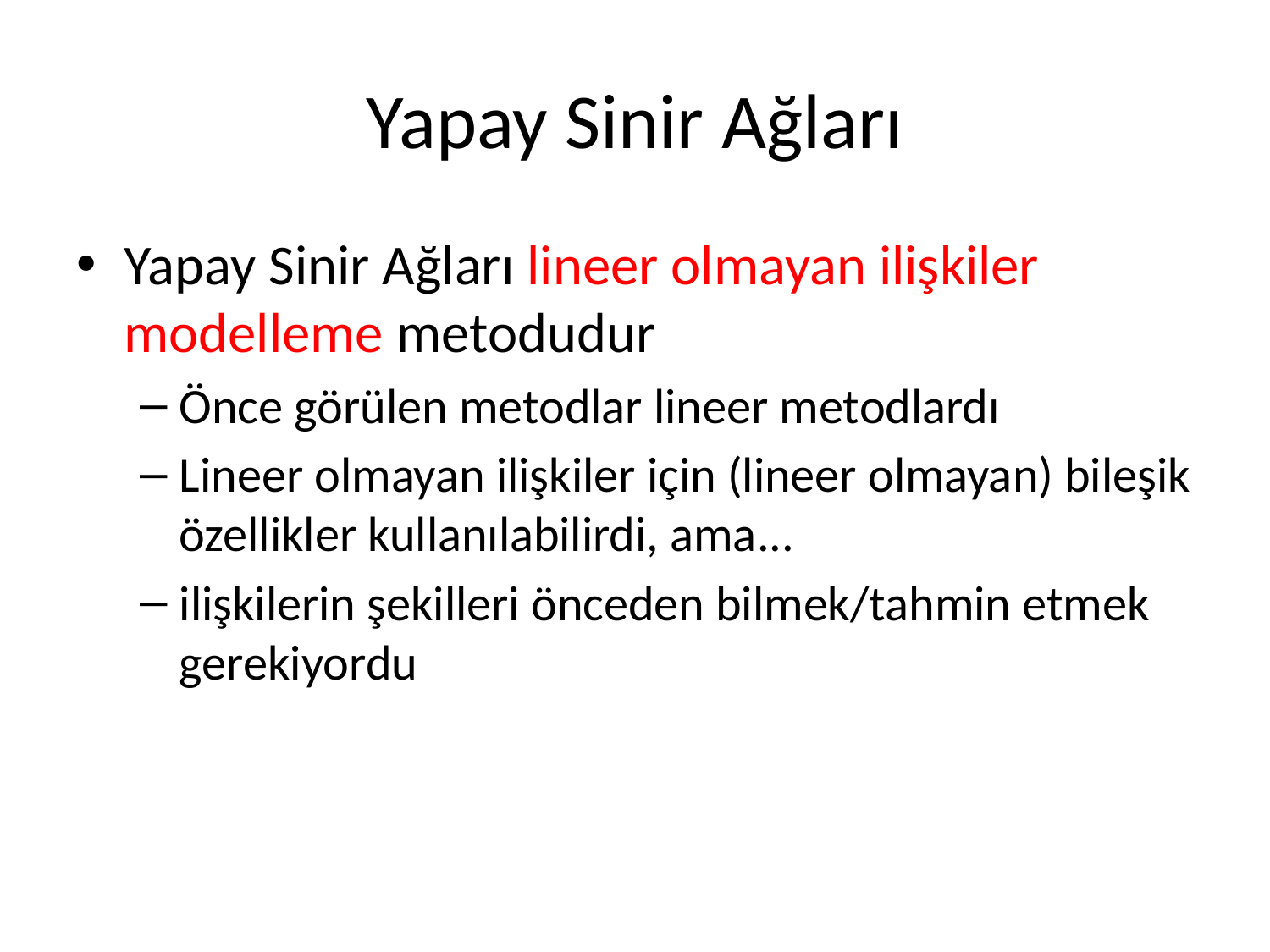

# Yapay Sinir Ağları
Yapay Sinir Ağları lineer olmayan ilişkiler modelleme metodudur
Önce görülen metodlar lineer metodlardı
Lineer olmayan ilişkiler için (lineer olmayan) bileşik özellikler kullanılabilirdi, ama...
ilişkilerin şekilleri önceden bilmek/tahmin etmek gerekiyordu